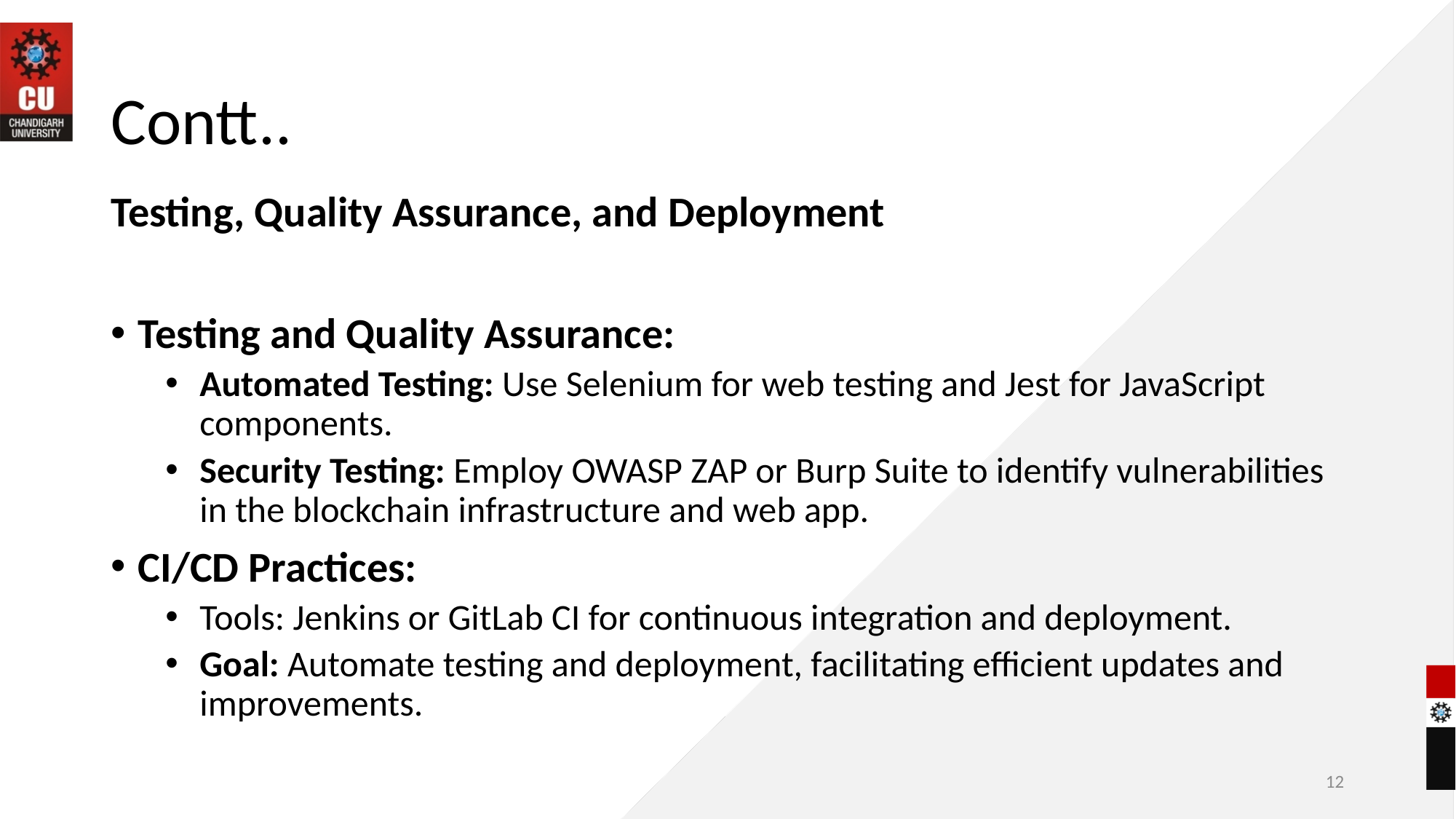

# Contt..
Testing, Quality Assurance, and Deployment

Testing and Quality Assurance:
Automated Testing: Use Selenium for web testing and Jest for JavaScript components.
Security Testing: Employ OWASP ZAP or Burp Suite to identify vulnerabilities in the blockchain infrastructure and web app.
CI/CD Practices:
Tools: Jenkins or GitLab CI for continuous integration and deployment.
Goal: Automate testing and deployment, facilitating efficient updates and improvements.

12